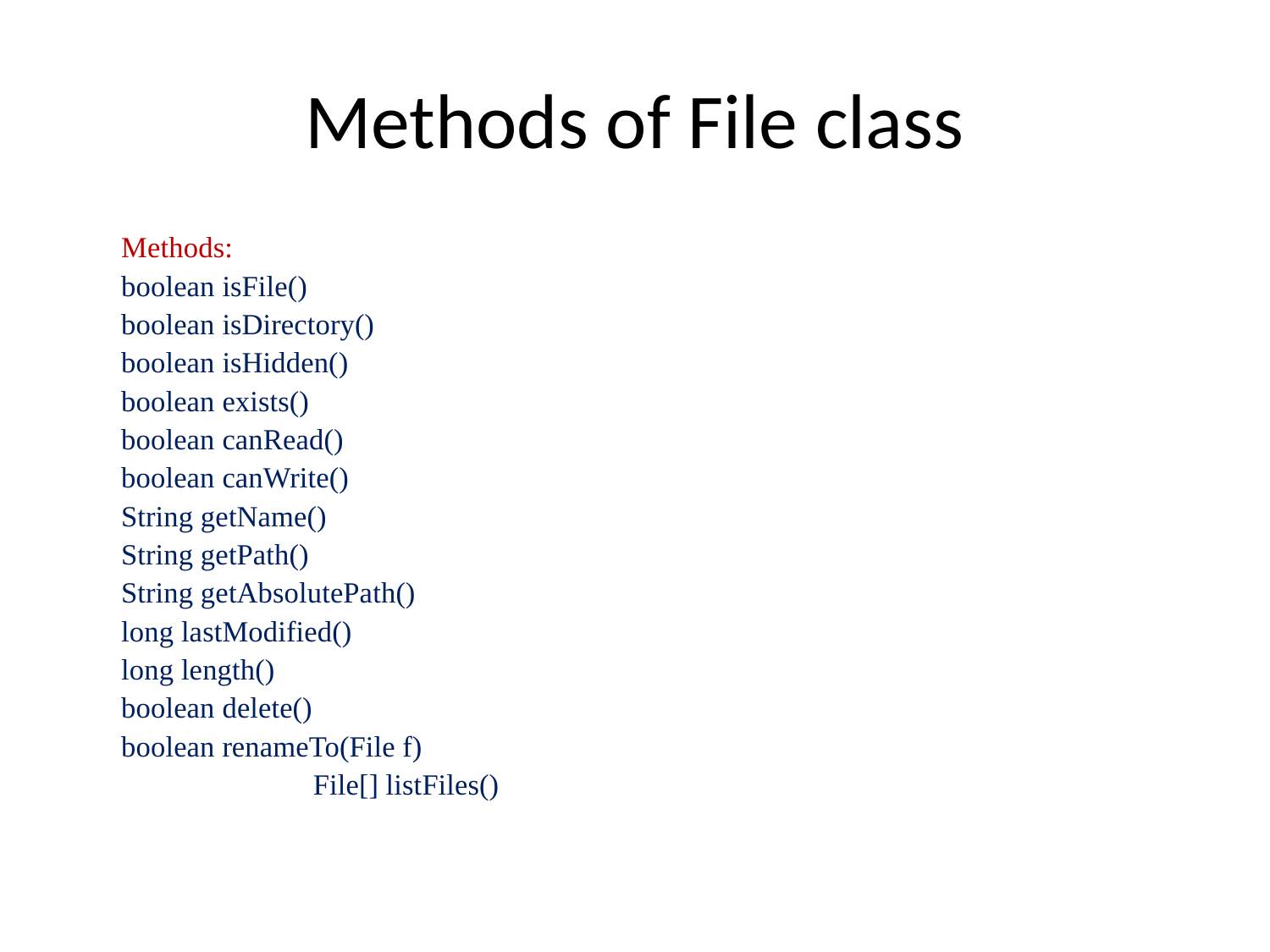

# Methods of File class
	Methods:
			boolean isFile()
			boolean isDirectory()
			boolean isHidden()
			boolean exists()
			boolean canRead()
			boolean canWrite()
			String getName()
			String getPath()
			String getAbsolutePath()
			long lastModified()
			long length()
			boolean delete()
			boolean renameTo(File f)
                                File[] listFiles()